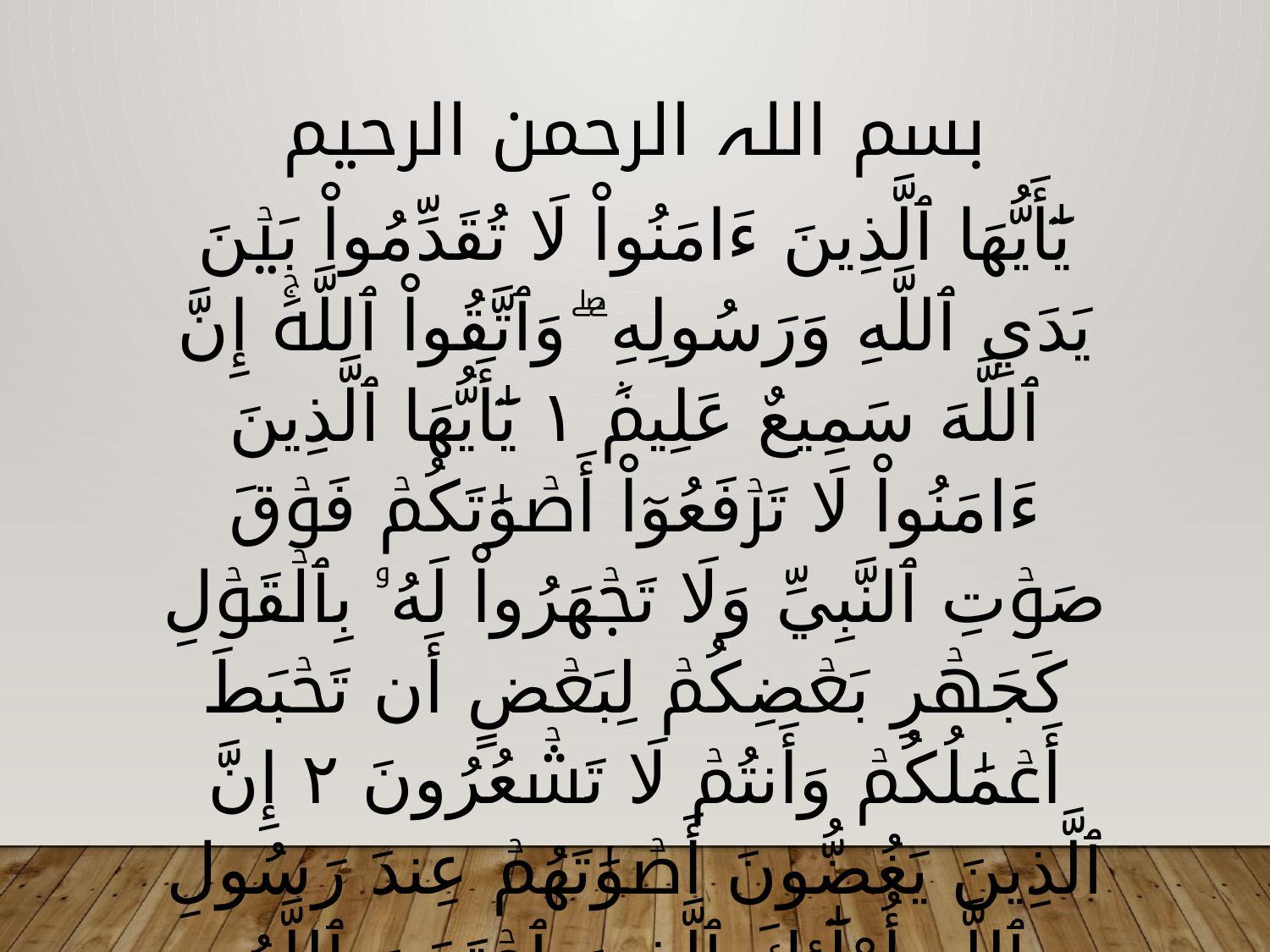

بسم اللہ الرحمن الرحیم
يَٰٓأَيُّهَا ٱلَّذِينَ ءَامَنُواْ لَا تُقَدِّمُواْ بَيۡنَ يَدَيِ ٱللَّهِ وَرَسُولِهِۦۖ وَٱتَّقُواْ ٱللَّهَۚ إِنَّ ٱللَّهَ سَمِيعٌ عَلِيمٞ ١ يَٰٓأَيُّهَا ٱلَّذِينَ ءَامَنُواْ لَا تَرۡفَعُوٓاْ أَصۡوَٰتَكُمۡ فَوۡقَ صَوۡتِ ٱلنَّبِيِّ وَلَا تَجۡهَرُواْ لَهُۥ بِٱلۡقَوۡلِ كَجَهۡرِ بَعۡضِكُمۡ لِبَعۡضٍ أَن تَحۡبَطَ أَعۡمَٰلُكُمۡ وَأَنتُمۡ لَا تَشۡعُرُونَ ٢ إِنَّ ٱلَّذِينَ يَغُضُّونَ أَصۡوَٰتَهُمۡ عِندَ رَسُولِ ٱللَّهِ أُوْلَٰٓئِكَ ٱلَّذِينَ ٱمۡتَحَنَ ٱللَّهُ قُلُوبَهُمۡ لِلتَّقۡوَىٰۚ لَهُم مَّغۡفِرَةٞ وَأَجۡرٌ عَظِيمٌ ٣ إِنَّ ٱلَّذِينَ يُنَادُونَكَ مِن وَرَآءِ ٱلۡحُجُرَٰتِ أَكۡثَرُهُمۡ لَا يَعۡقِلُونَ ٤ وَلَوۡ أَنَّهُمۡ صَبَرُواْ حَتَّىٰ تَخۡرُجَ إِلَيۡهِمۡ لَكَانَ خَيۡرٗا لَّهُمۡۚ وَٱللَّهُ غَفُورٞ رَّحِيمٞ ٥